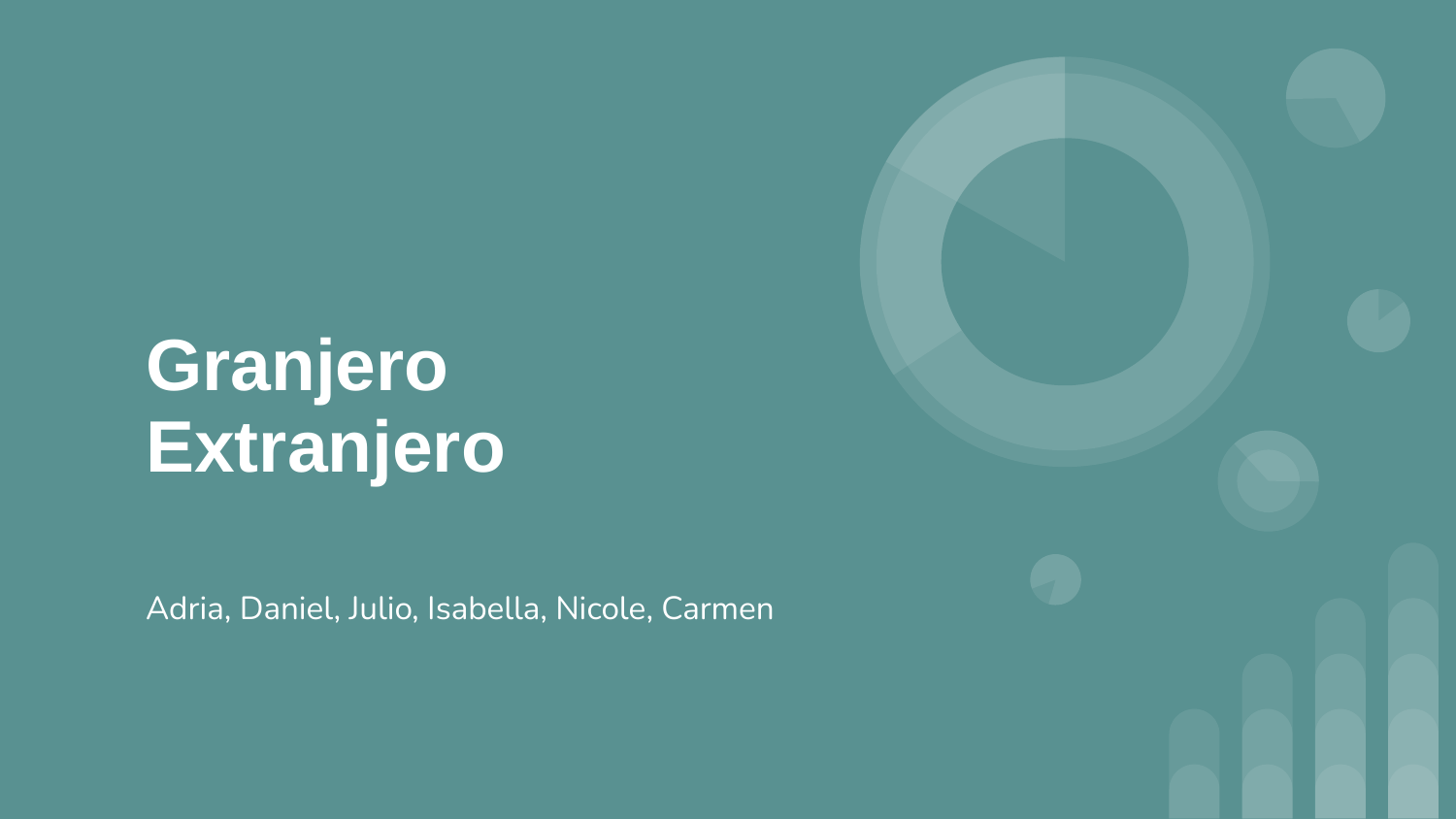

# Granjero Extranjero
Adria, Daniel, Julio, Isabella, Nicole, Carmen